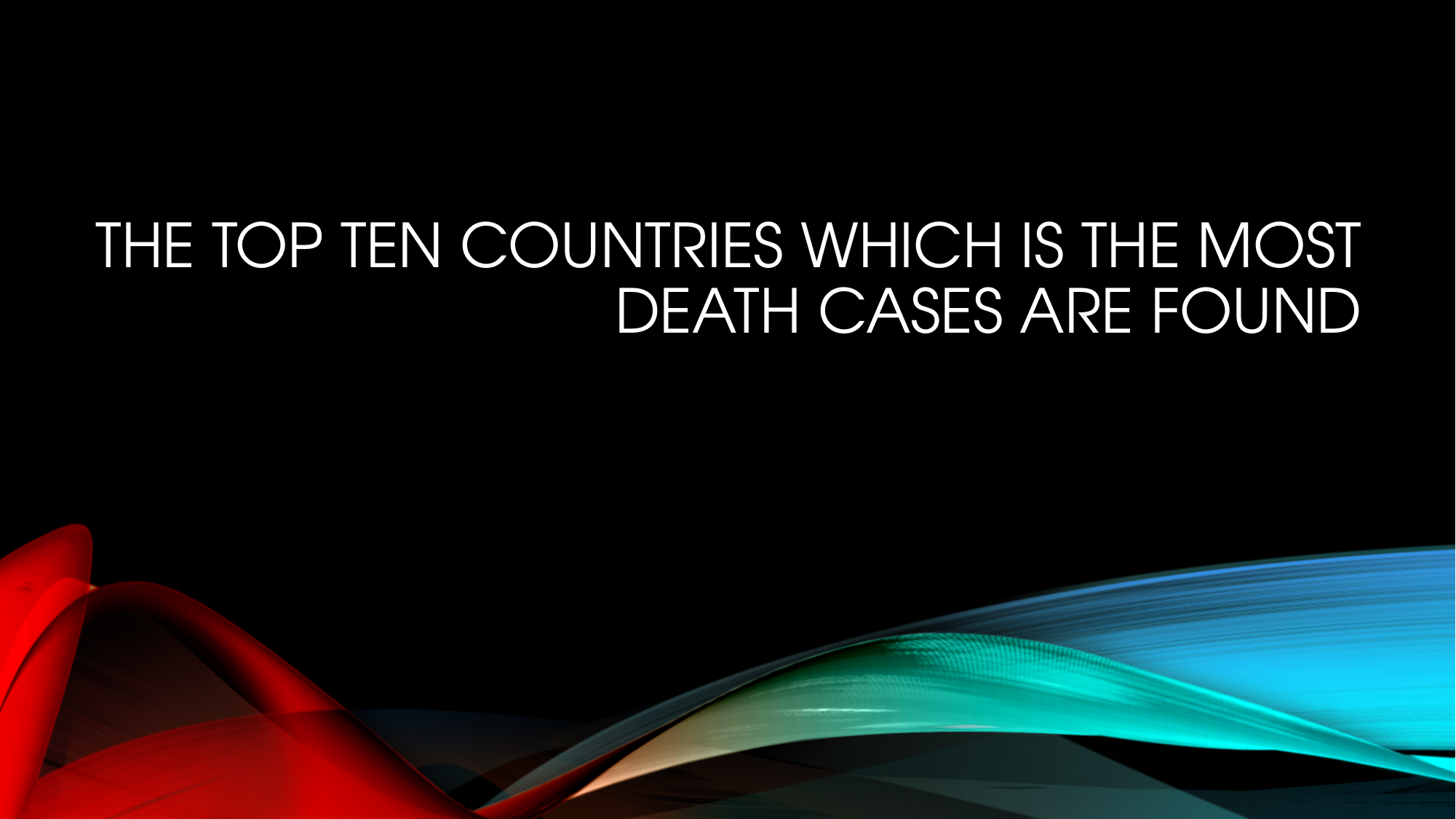

# The top ten countries which is the most death cases are found